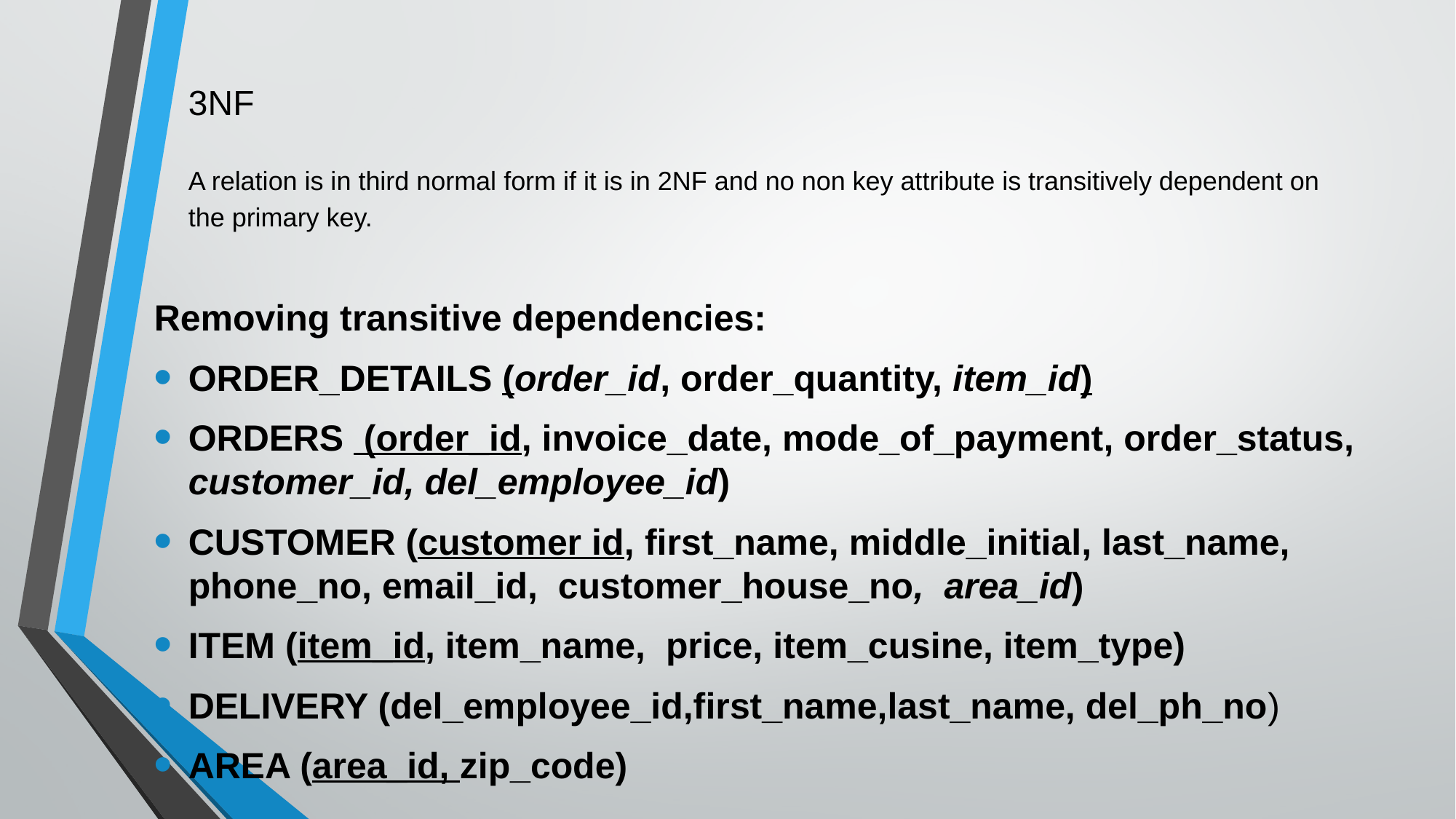

# 3NF A relation is in third normal form if it is in 2NF and no non key attribute is transitively dependent on the primary key.
Removing transitive dependencies:
ORDER_DETAILS (order_id, order_quantity, item_id)
ORDERS  (order_id, invoice_date, mode_of_payment, order_status, customer_id, del_employee_id)
CUSTOMER (customer id, first_name, middle_initial, last_name, phone_no, email_id,  customer_house_no,  area_id)
ITEM (item_id, item_name,  price, item_cusine, item_type)
DELIVERY (del_employee_id,first_name,last_name, del_ph_no)
AREA (area_id, zip_code)